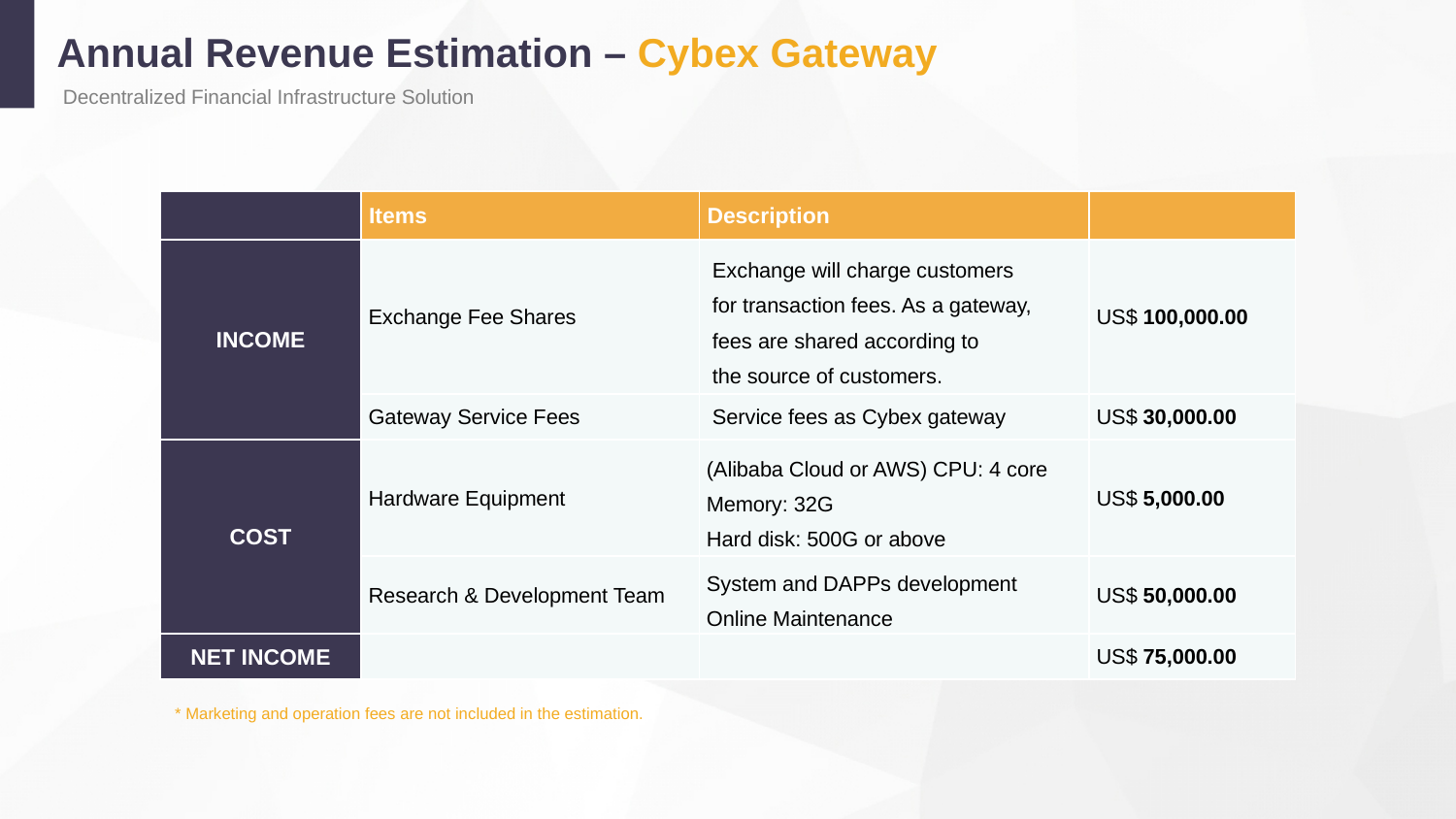

Annual Revenue Estimation – Cybex Gateway
Decentralized Financial Infrastructure Solution
|  | Items | Description |  |
| --- | --- | --- | --- |
| INCOME | Exchange Fee Shares | Exchange will charge customers for transaction fees. As a gateway, fees are shared according to the source of customers. | US$ 100,000.00 |
|  | Gateway Service Fees | Service fees as Cybex gateway | US$ 30,000.00 |
| COST | Hardware Equipment | (Alibaba Cloud or AWS) CPU: 4 core Memory: 32G Hard disk: 500G or above | US$ 5,000.00 |
|  | Research & Development Team | System and DAPPs development Online Maintenance | US$ 50,000.00 |
| NET INCOME |  |  | US$ 75,000.00 |
* Marketing and operation fees are not included in the estimation.